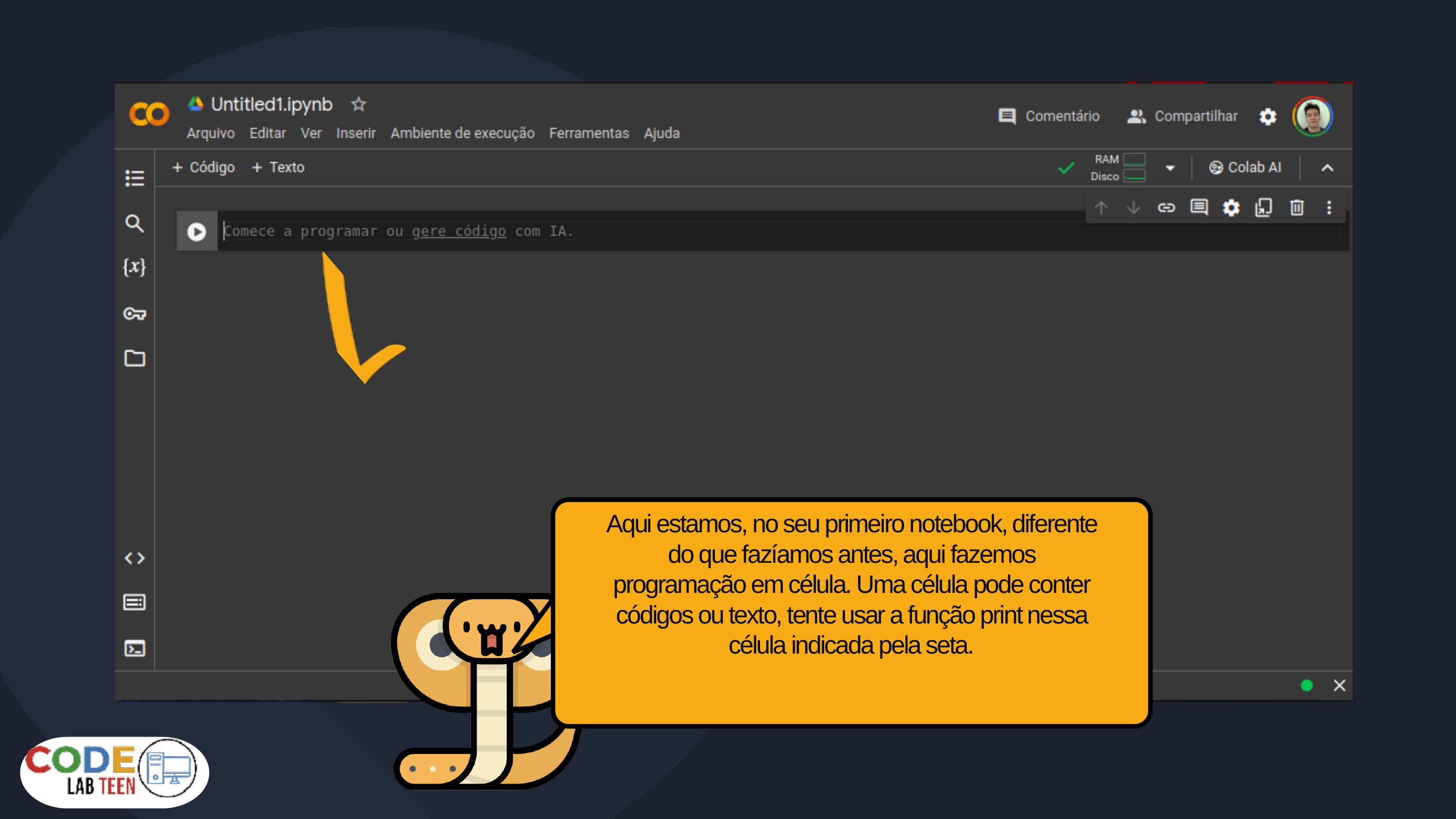

Aqui estamos, no seu primeiro notebook, diferente do que fazíamos antes, aqui fazemos programação em célula. Uma célula pode conter códigos ou texto, tente usar a função print nessa célula indicada pela seta.